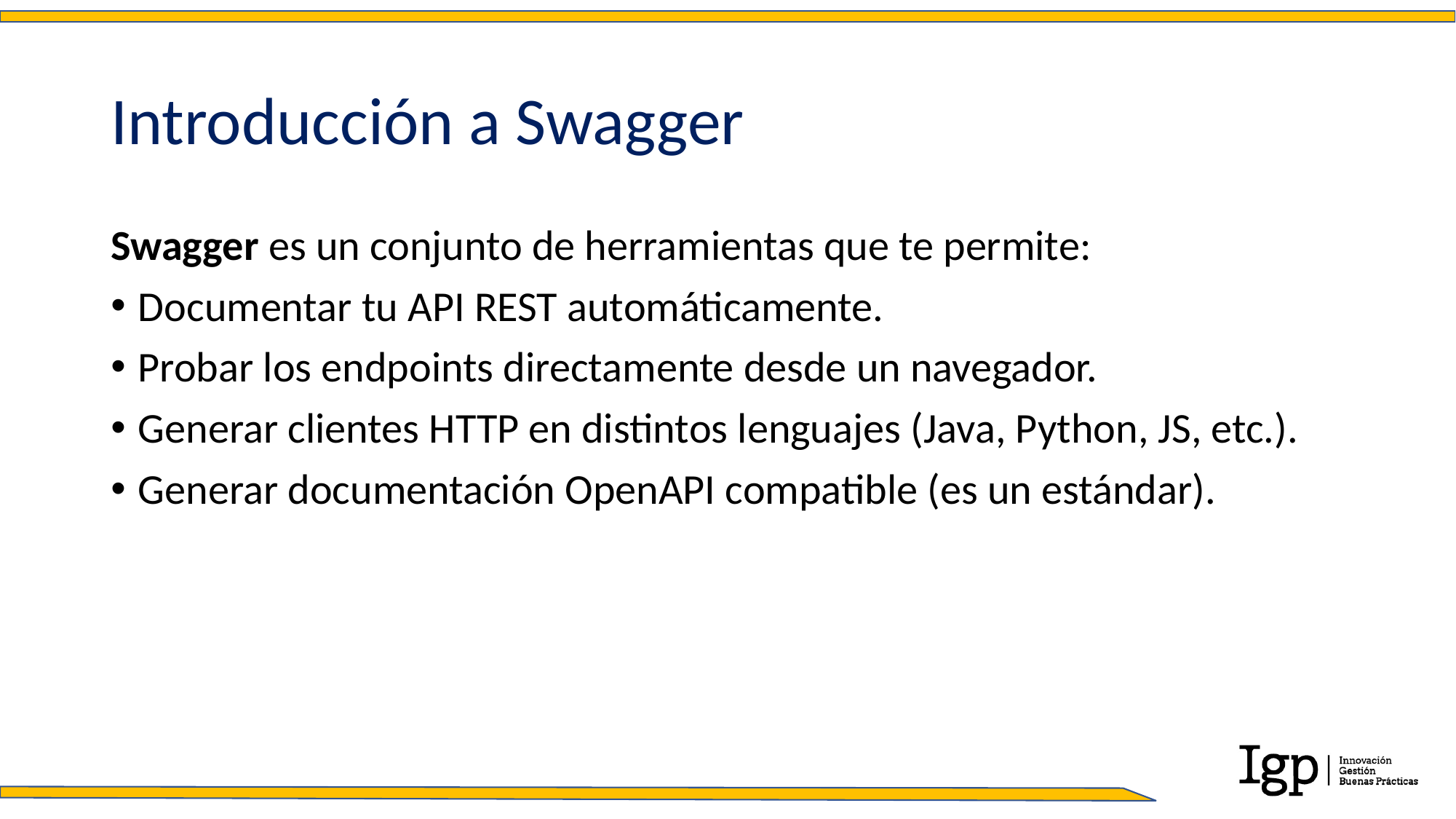

# Introducción a Swagger
Swagger es un conjunto de herramientas que te permite:
Documentar tu API REST automáticamente.
Probar los endpoints directamente desde un navegador.
Generar clientes HTTP en distintos lenguajes (Java, Python, JS, etc.).
Generar documentación OpenAPI compatible (es un estándar).